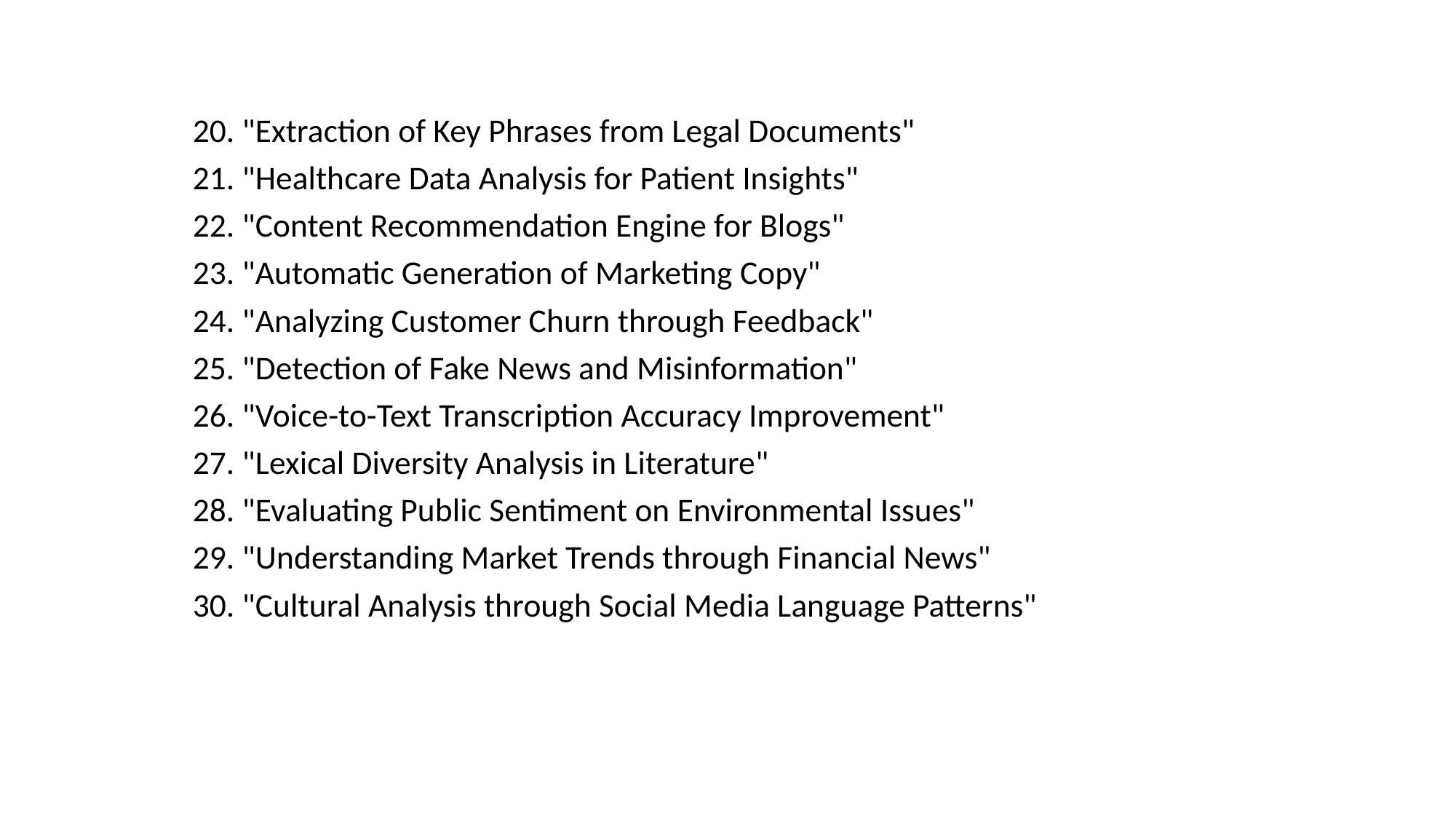

20. "Extraction of Key Phrases from Legal Documents"
21. "Healthcare Data Analysis for Patient Insights"
22. "Content Recommendation Engine for Blogs"
23. "Automatic Generation of Marketing Copy"
24. "Analyzing Customer Churn through Feedback"
25. "Detection of Fake News and Misinformation"
26. "Voice-to-Text Transcription Accuracy Improvement"
27. "Lexical Diversity Analysis in Literature"
28. "Evaluating Public Sentiment on Environmental Issues"
29. "Understanding Market Trends through Financial News"
30. "Cultural Analysis through Social Media Language Patterns"